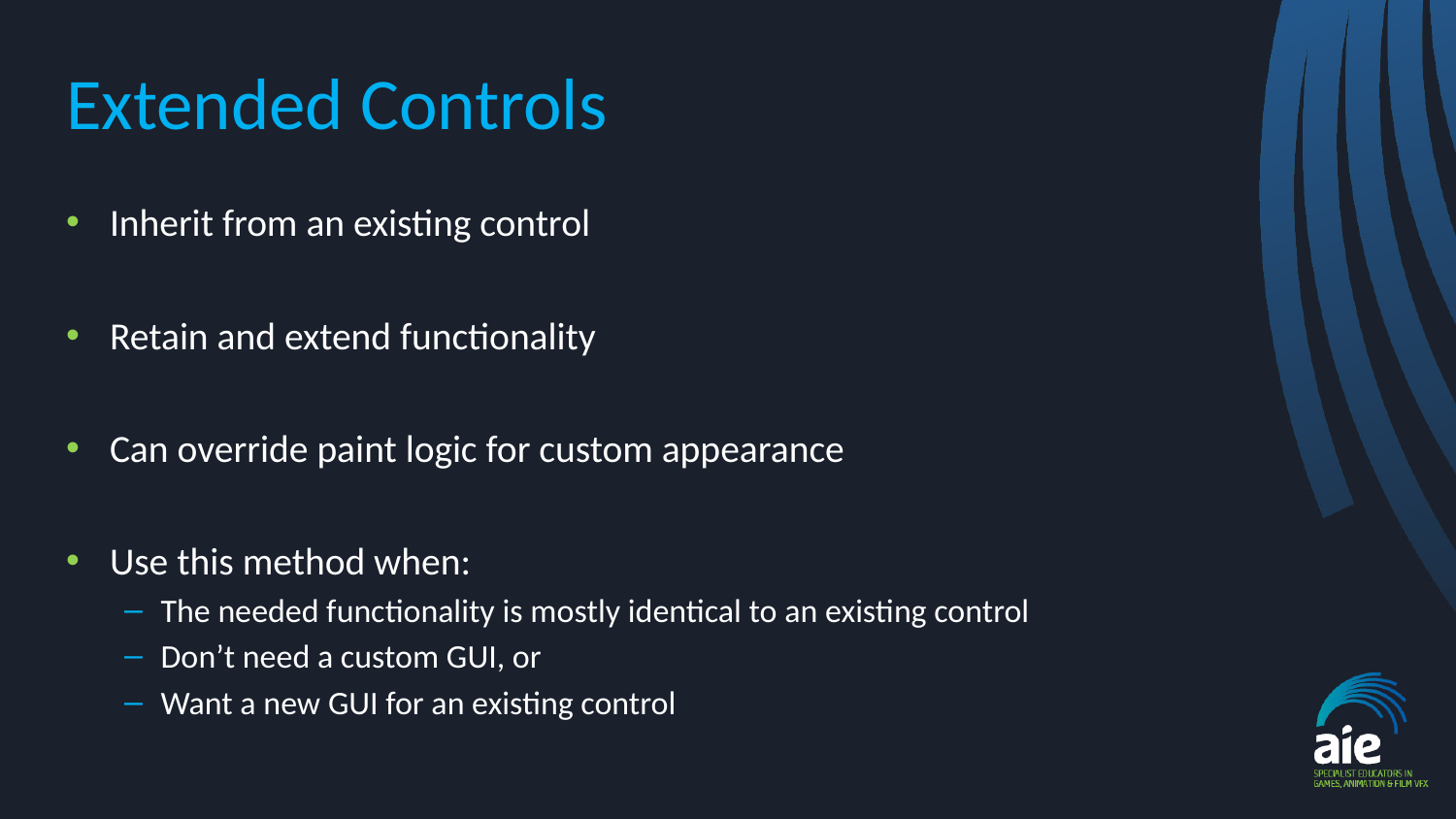

# Extended Controls
Inherit from an existing control

Retain and extend functionality

Can override paint logic for custom appearance

Use this method when:
The needed functionality is mostly identical to an existing control
Don’t need a custom GUI, or
Want a new GUI for an existing control